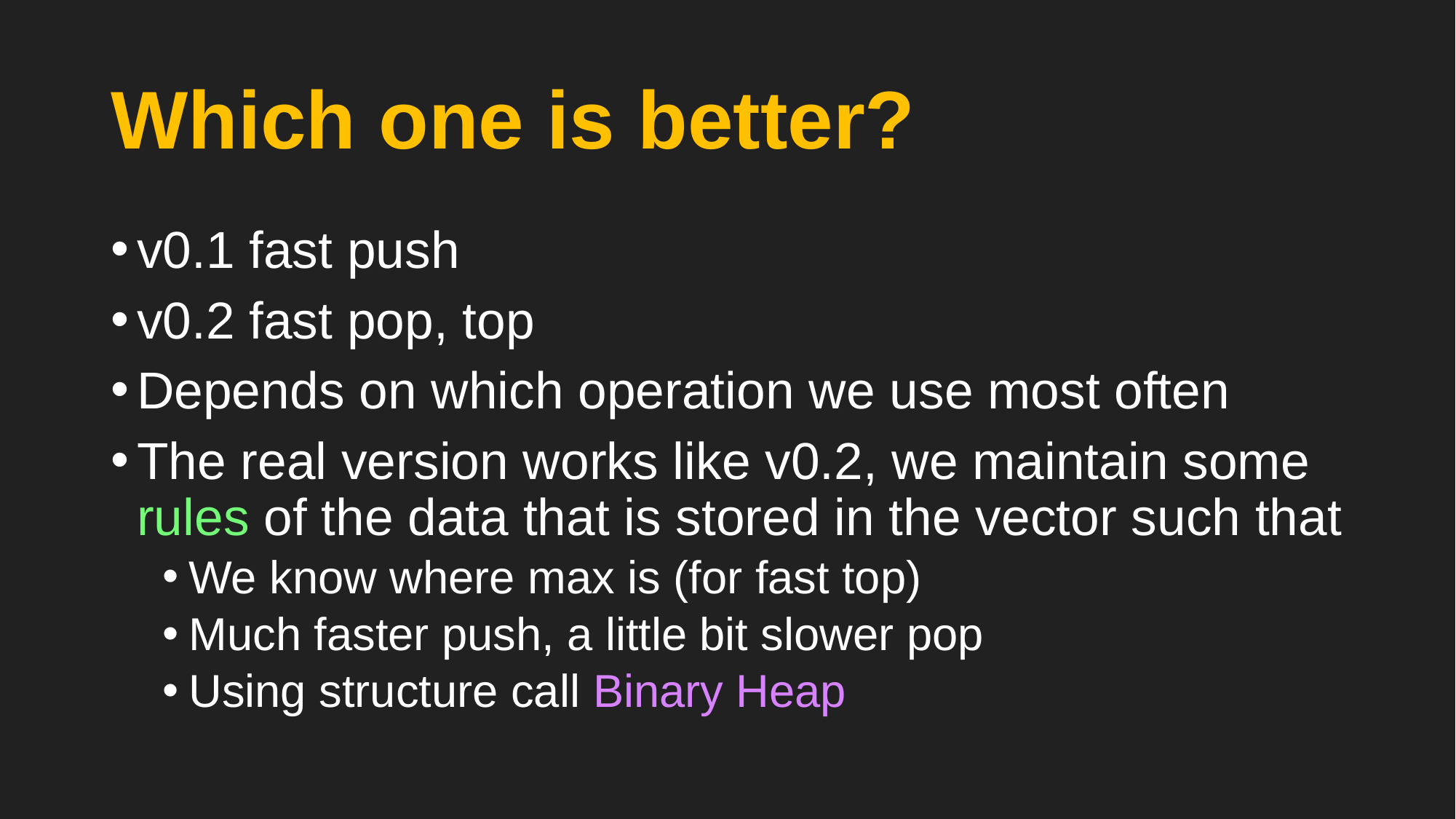

# Which one is better?
v0.1 fast push
v0.2 fast pop, top
Depends on which operation we use most often
The real version works like v0.2, we maintain some rules of the data that is stored in the vector such that
We know where max is (for fast top)
Much faster push, a little bit slower pop
Using structure call Binary Heap